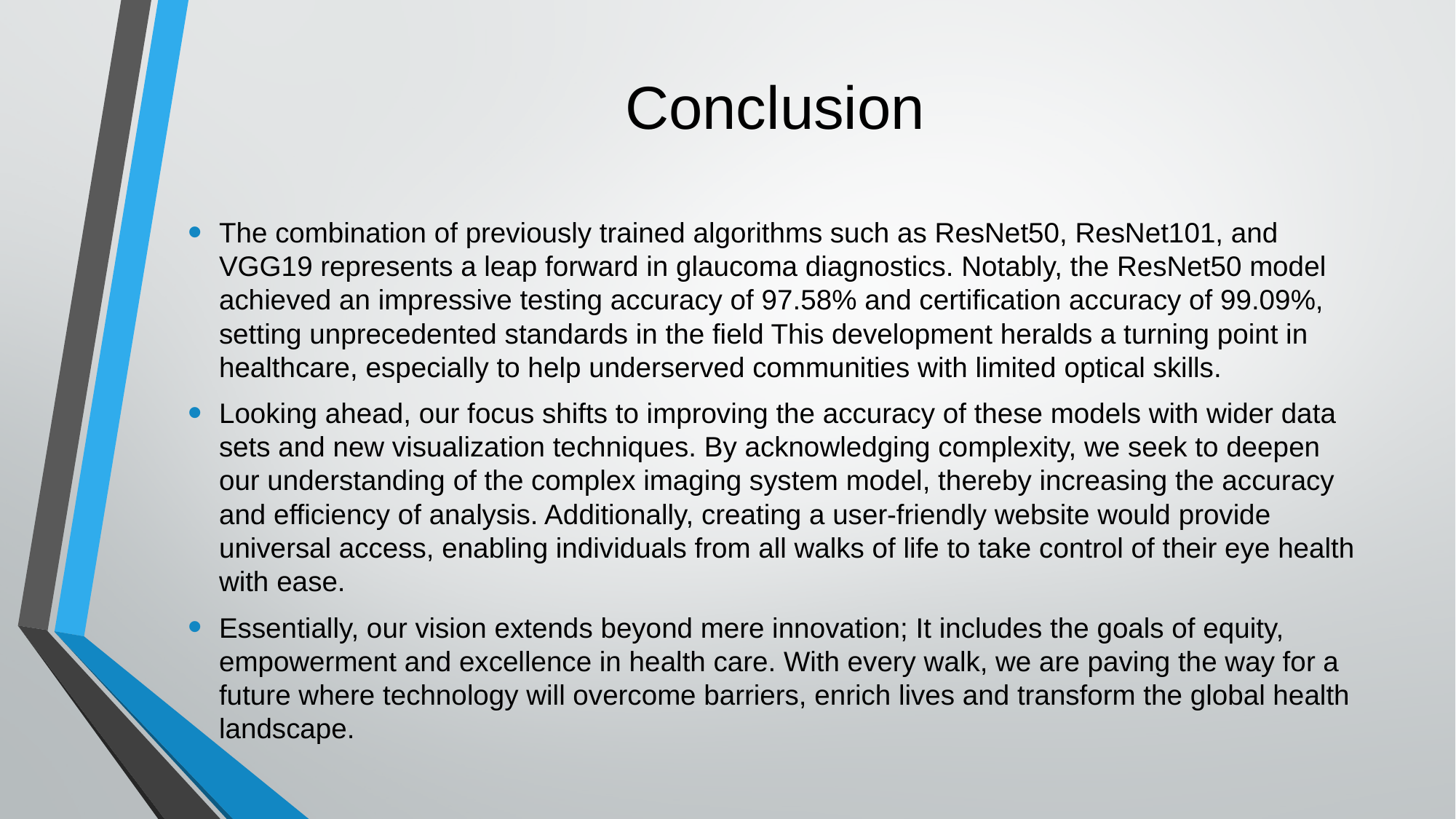

# Conclusion
The combination of previously trained algorithms such as ResNet50, ResNet101, and VGG19 represents a leap forward in glaucoma diagnostics. Notably, the ResNet50 model achieved an impressive testing accuracy of 97.58% and certification accuracy of 99.09%, setting unprecedented standards in the field This development heralds a turning point in healthcare, especially to help underserved communities with limited optical skills.
Looking ahead, our focus shifts to improving the accuracy of these models with wider data sets and new visualization techniques. By acknowledging complexity, we seek to deepen our understanding of the complex imaging system model, thereby increasing the accuracy and efficiency of analysis. Additionally, creating a user-friendly website would provide universal access, enabling individuals from all walks of life to take control of their eye health with ease.
Essentially, our vision extends beyond mere innovation; It includes the goals of equity, empowerment and excellence in health care. With every walk, we are paving the way for a future where technology will overcome barriers, enrich lives and transform the global health landscape.